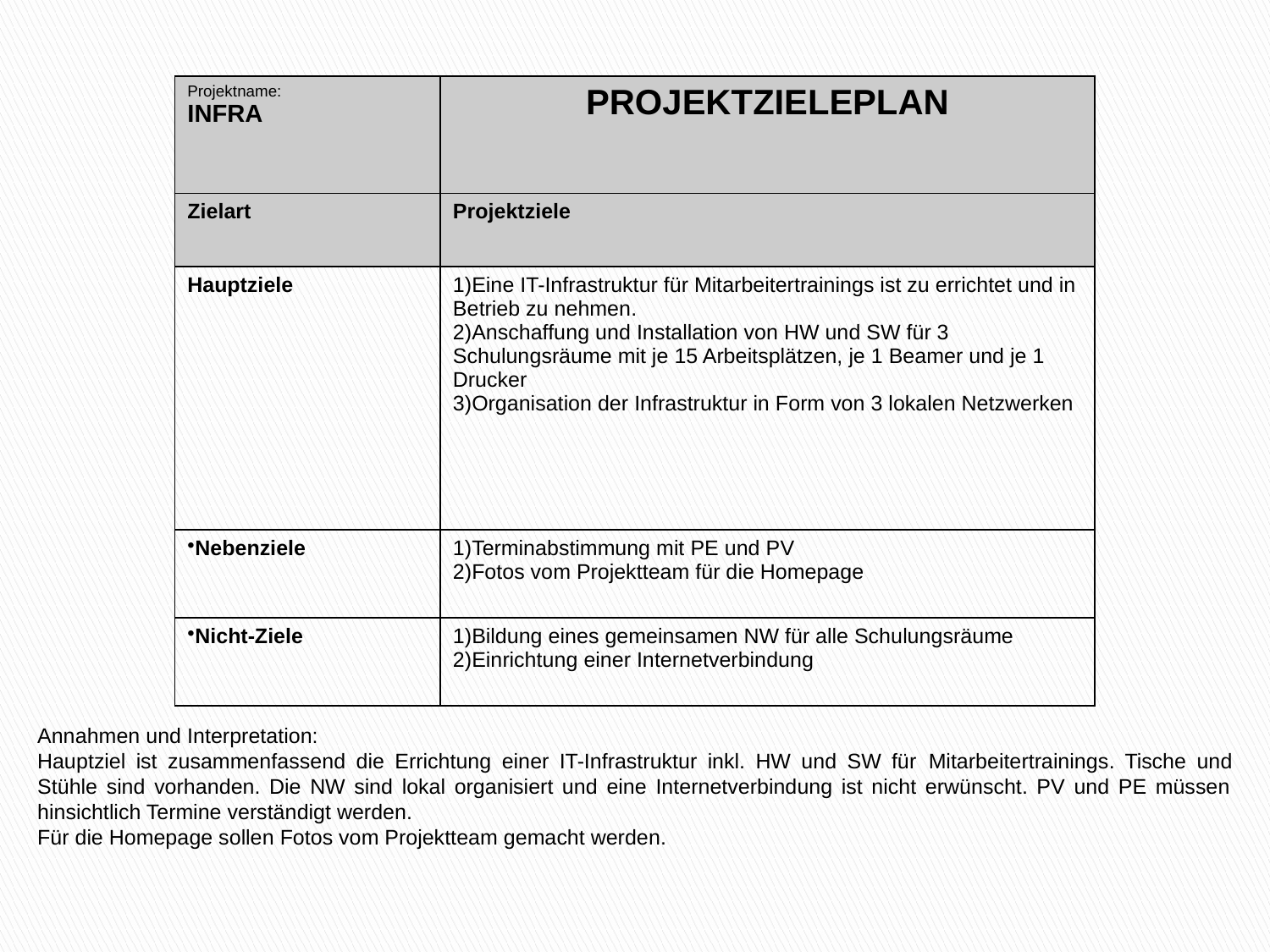

| Projektname: INFRA | PROJEKTZIELEPLAN |
| --- | --- |
| Zielart | Projektziele |
| Hauptziele | Eine IT-Infrastruktur für Mitarbeitertrainings ist zu errichtet und in Betrieb zu nehmen. Anschaffung und Installation von HW und SW für 3 Schulungsräume mit je 15 Arbeitsplätzen, je 1 Beamer und je 1 Drucker Organisation der Infrastruktur in Form von 3 lokalen Netzwerken |
| Nebenziele | Terminabstimmung mit PE und PV Fotos vom Projektteam für die Homepage |
| Nicht-Ziele | Bildung eines gemeinsamen NW für alle Schulungsräume Einrichtung einer Internetverbindung |
Annahmen und Interpretation:
Hauptziel ist zusammenfassend die Errichtung einer IT-Infrastruktur inkl. HW und SW für Mitarbeitertrainings. Tische und Stühle sind vorhanden. Die NW sind lokal organisiert und eine Internetverbindung ist nicht erwünscht. PV und PE müssen hinsichtlich Termine verständigt werden.
Für die Homepage sollen Fotos vom Projektteam gemacht werden.